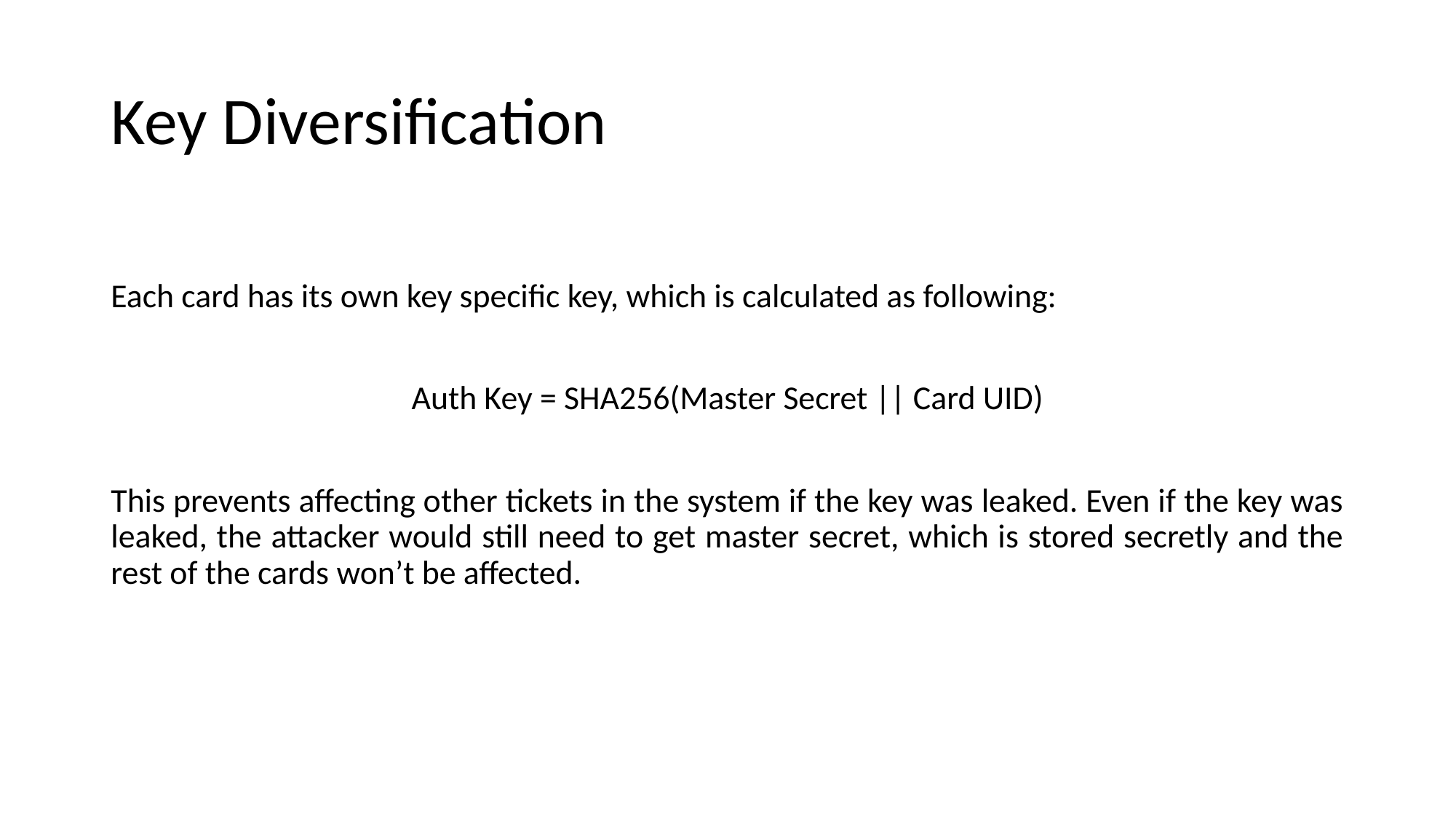

# Key Diversification

Each card has its own key specific key, which is calculated as following:

Auth Key = SHA256(Master Secret || Card UID)

This prevents affecting other tickets in the system if the key was leaked. Even if the key was leaked, the attacker would still need to get master secret, which is stored secretly and the rest of the cards won’t be affected.